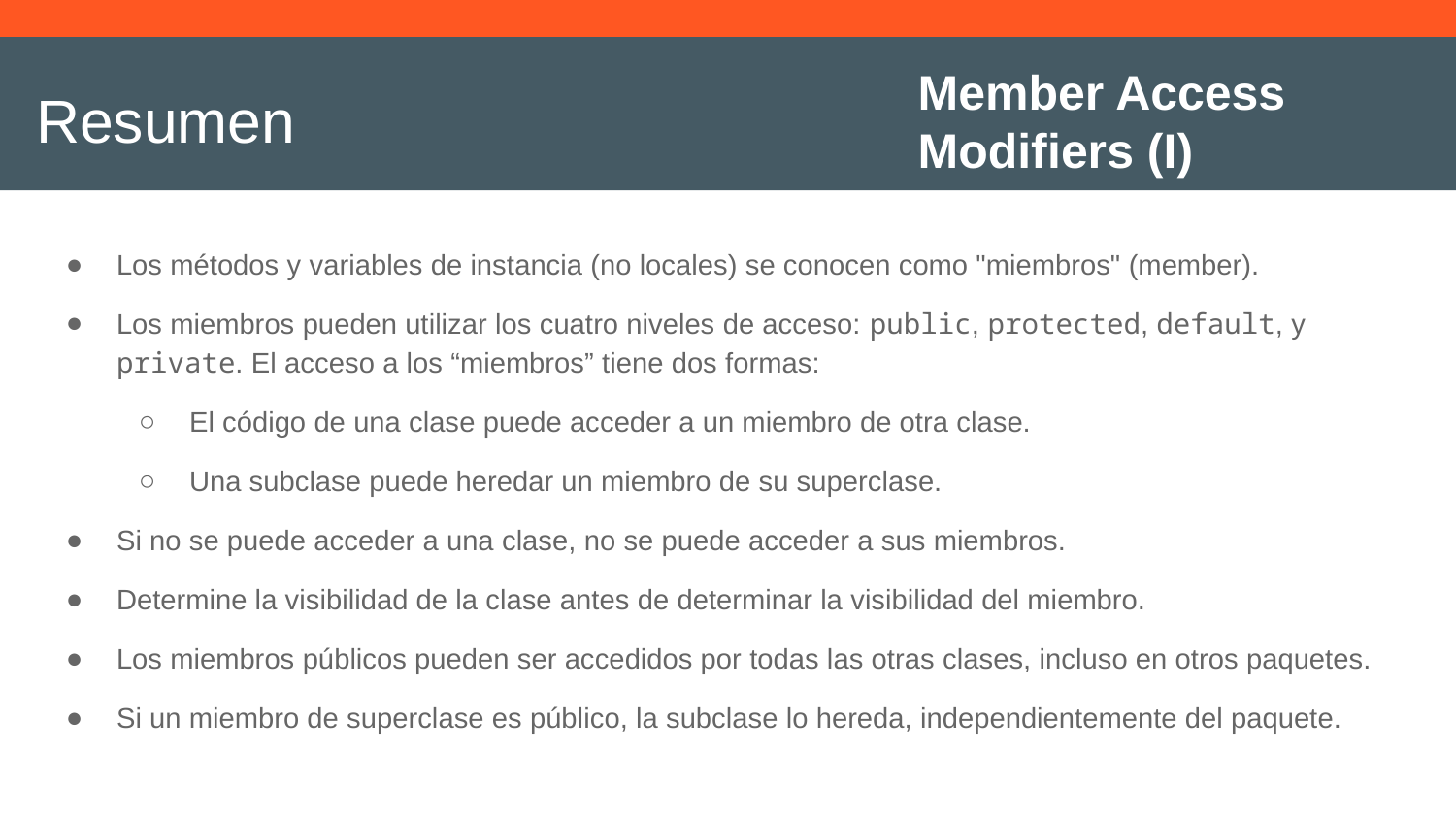

Member Access Modifiers (I)
# Resumen

Los métodos y variables de instancia (no locales) se conocen como "miembros" (member).
Los miembros pueden utilizar los cuatro niveles de acceso: public, protected, default, y private. El acceso a los “miembros” tiene dos formas:
El código de una clase puede acceder a un miembro de otra clase.
Una subclase puede heredar un miembro de su superclase.
Si no se puede acceder a una clase, no se puede acceder a sus miembros.
Determine la visibilidad de la clase antes de determinar la visibilidad del miembro.
Los miembros públicos pueden ser accedidos por todas las otras clases, incluso en otros paquetes.
Si un miembro de superclase es público, la subclase lo hereda, independientemente del paquete.